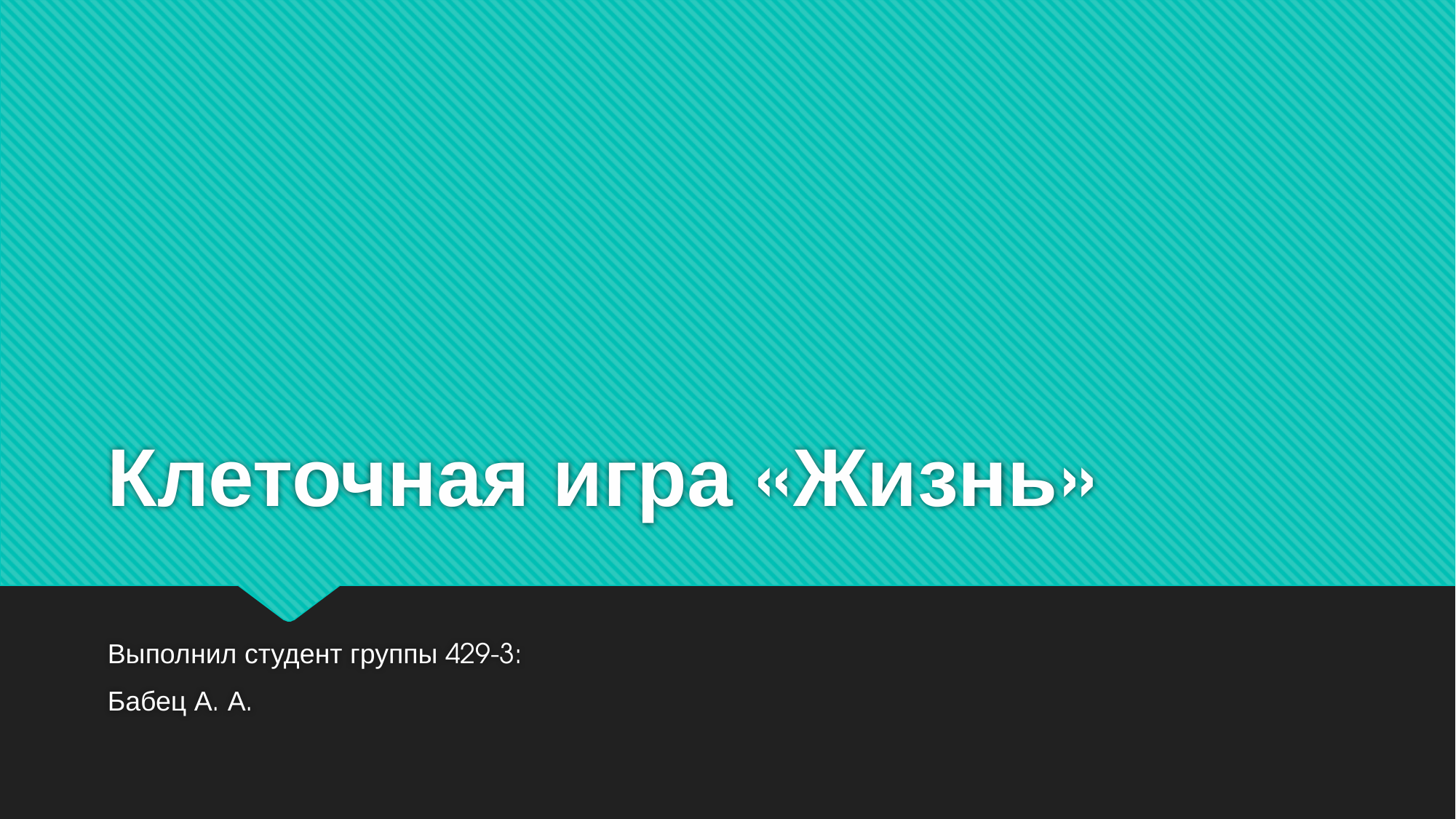

# Клеточная игра «Жизнь»
Выполнил студент группы 429-3:
Бабец А. А.